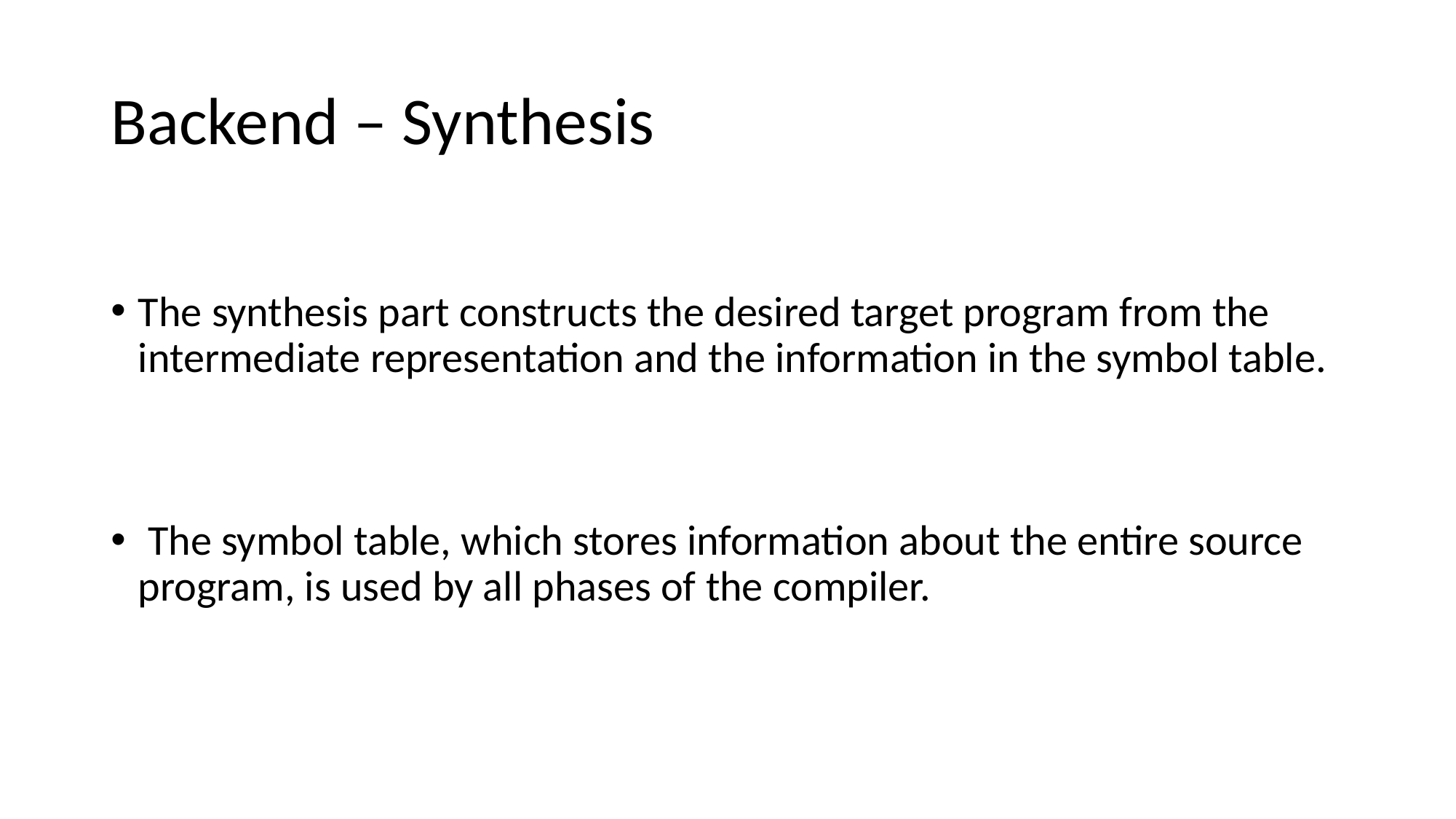

# Backend – Synthesis

The synthesis part constructs the desired target program from the intermediate representation and the information in the symbol table.

 The symbol table, which stores information about the entire source program, is used by all phases of the compiler.